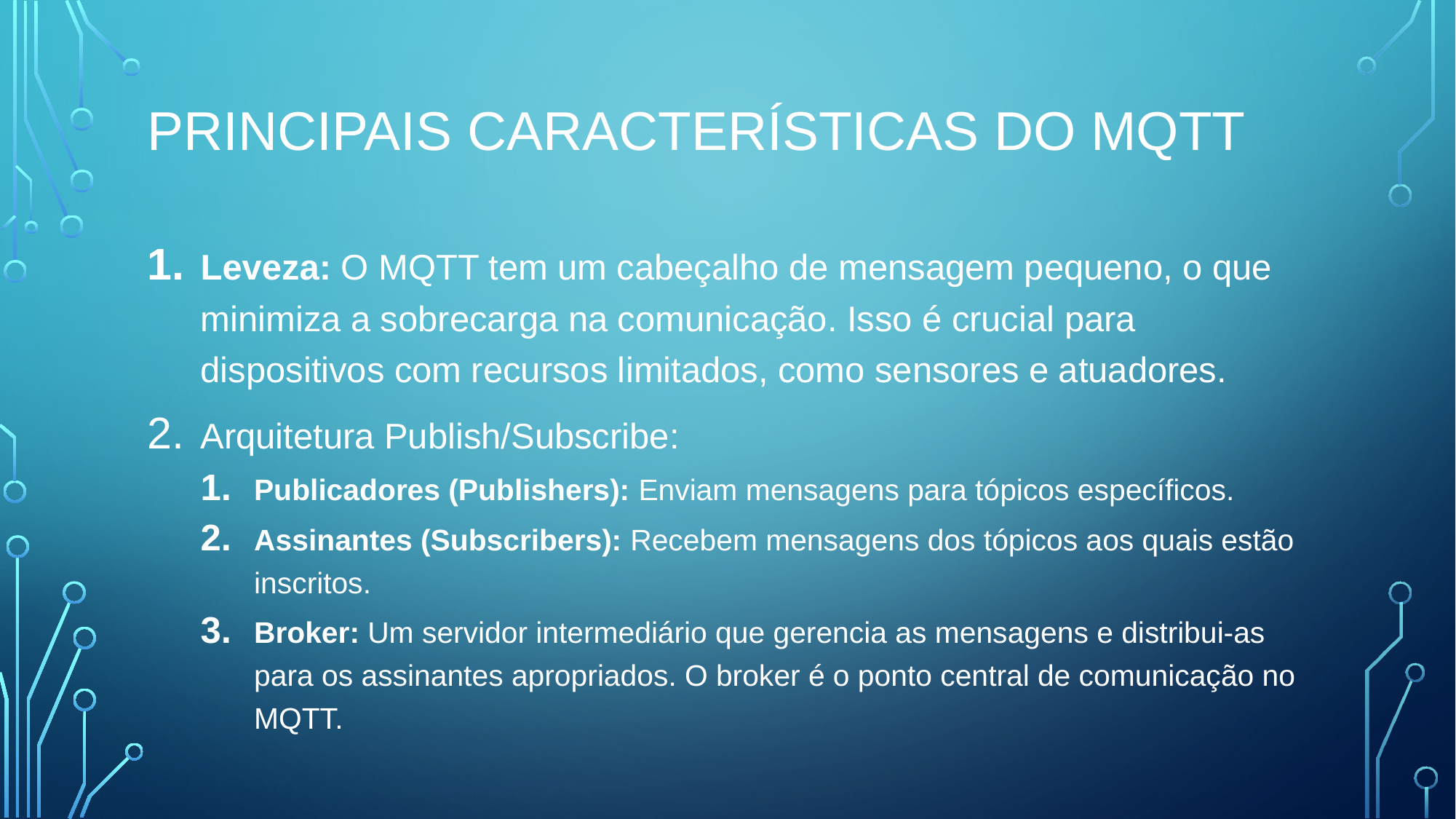

# Principais características do MQTT
Leveza: O MQTT tem um cabeçalho de mensagem pequeno, o que minimiza a sobrecarga na comunicação. Isso é crucial para dispositivos com recursos limitados, como sensores e atuadores.
Arquitetura Publish/Subscribe:
Publicadores (Publishers): Enviam mensagens para tópicos específicos.
Assinantes (Subscribers): Recebem mensagens dos tópicos aos quais estão inscritos.
Broker: Um servidor intermediário que gerencia as mensagens e distribui-as para os assinantes apropriados. O broker é o ponto central de comunicação no MQTT.